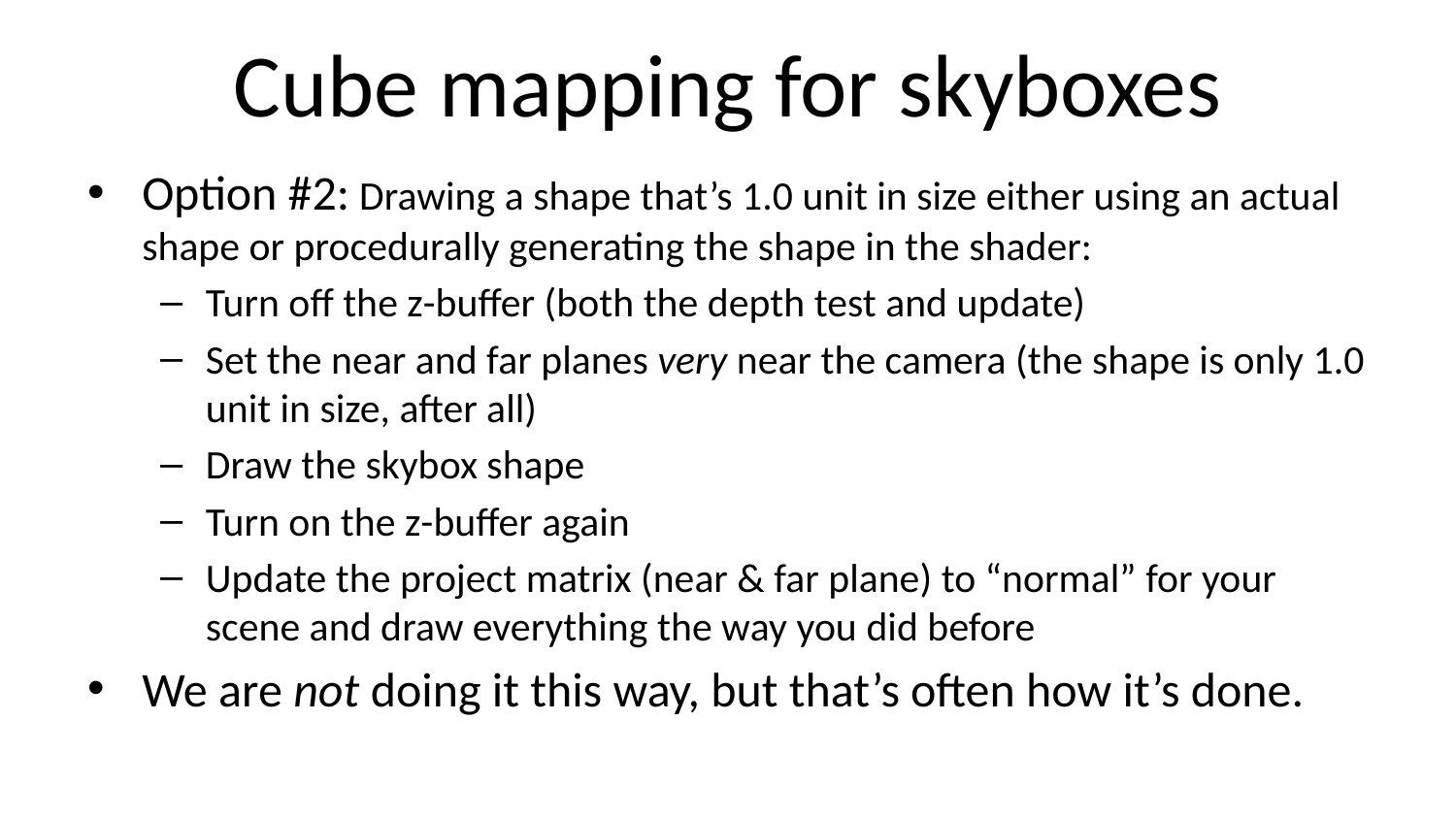

# Cube mapping for skyboxes
Option #2: Drawing a shape that’s 1.0 unit in size either using an actual shape or procedurally generating the shape in the shader:
Turn off the z-buffer (both the depth test and update)
Set the near and far planes very near the camera (the shape is only 1.0 unit in size, after all)
Draw the skybox shape
Turn on the z-buffer again
Update the project matrix (near & far plane) to “normal” for your scene and draw everything the way you did before
We are not doing it this way, but that’s often how it’s done.